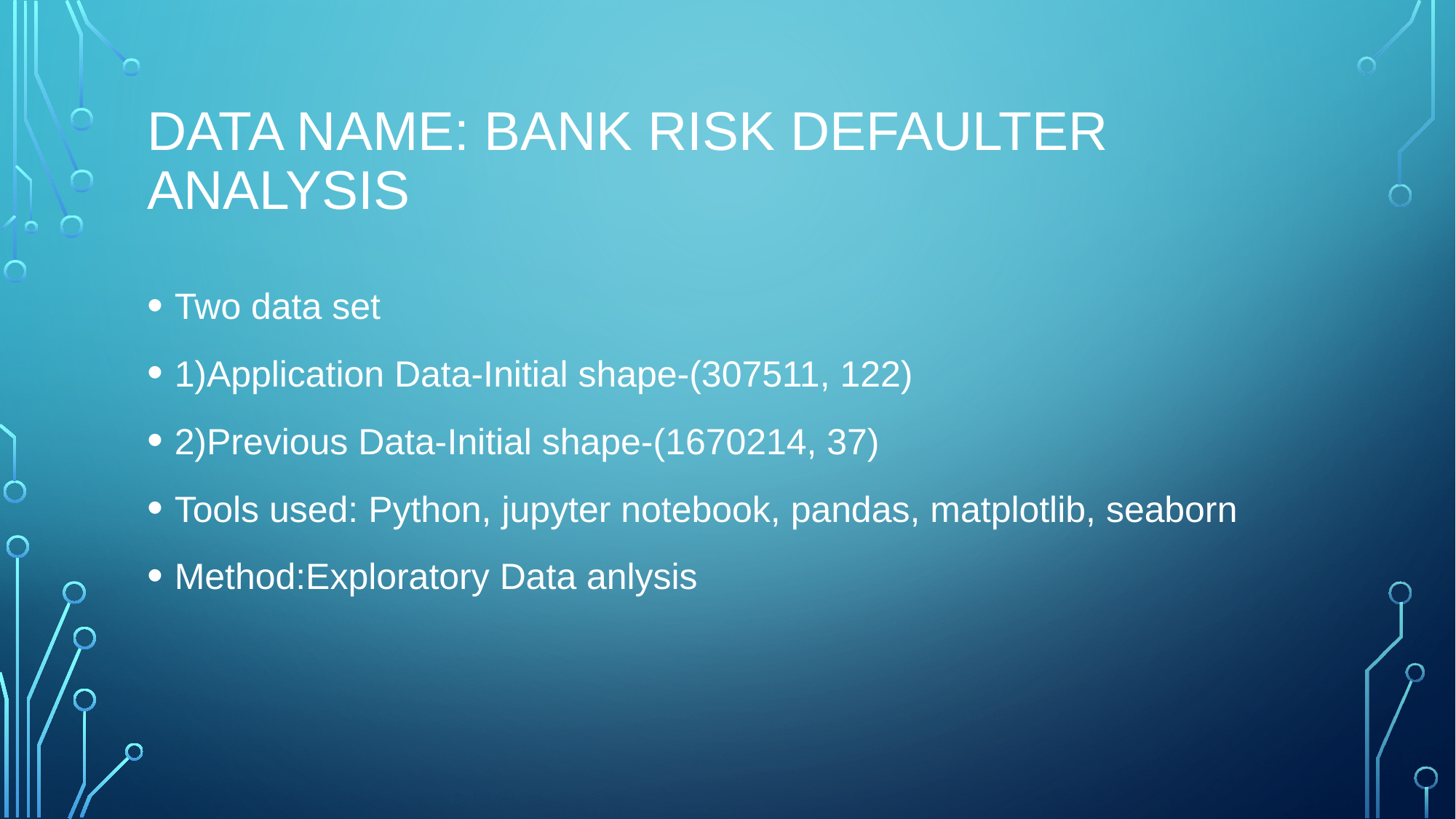

# Data Name: Bank risk defaulter analysis
Two data set
1)Application Data-Initial shape-(307511, 122)
2)Previous Data-Initial shape-(1670214, 37)
Tools used: Python, jupyter notebook, pandas, matplotlib, seaborn
Method:Exploratory Data anlysis